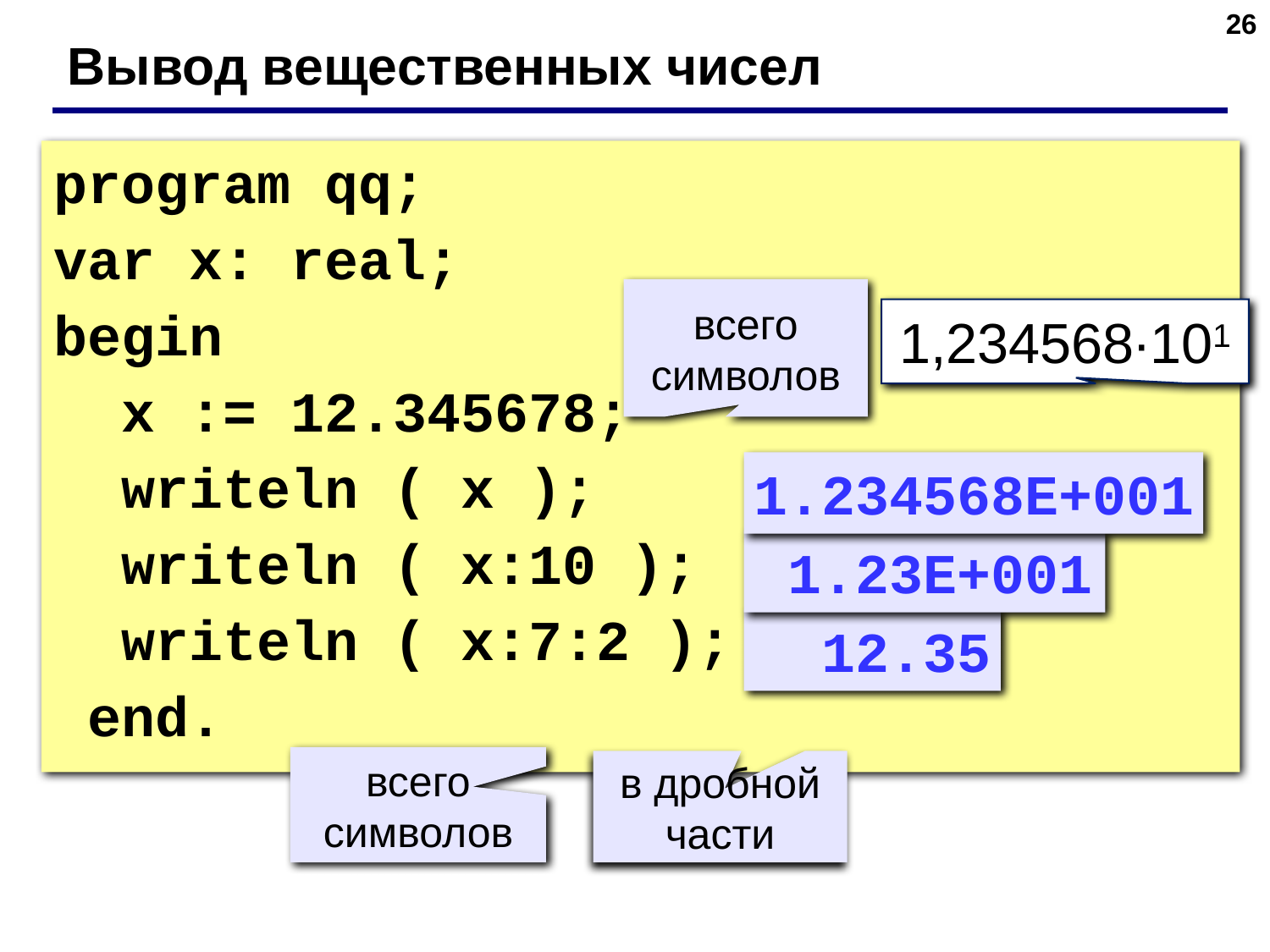

26
Вывод вещественных чисел

program qq;
var x: real;
begin
  x := 12.345678;
  writeln ( x );
  writeln ( x:10 );
  writeln ( x:7:2 );
 end.
всего символов
1,234568∙101
1.234568E+001
 1.23E+001
  12.35
всего символов
в дробной части